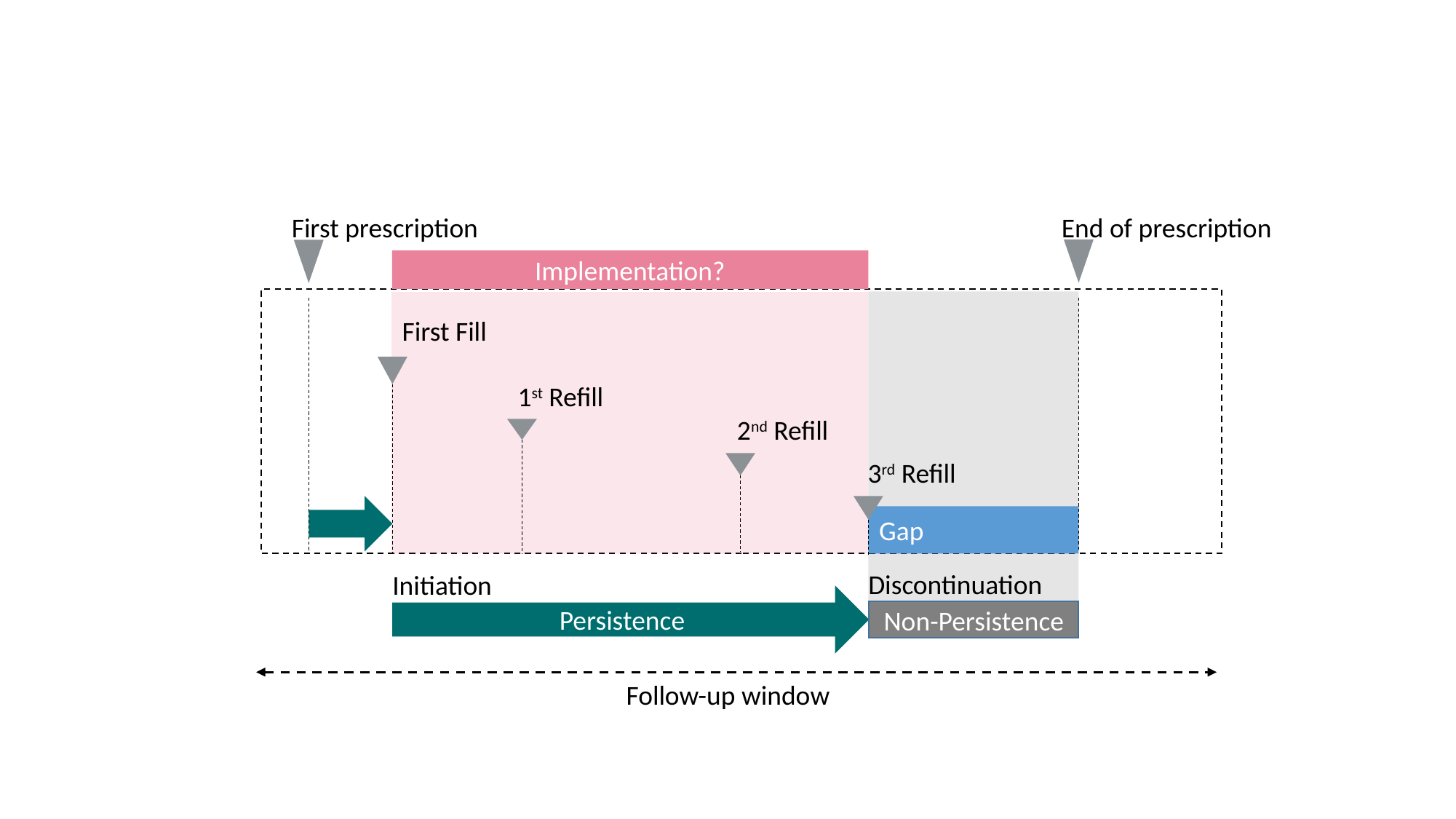

End of prescription
First prescription

Implementation?

First Fill

1st Refill
2nd Refill

3rd Refill

Gap
Discontinuation
Initiation
Persistence
Non-Persistence
Follow-up window